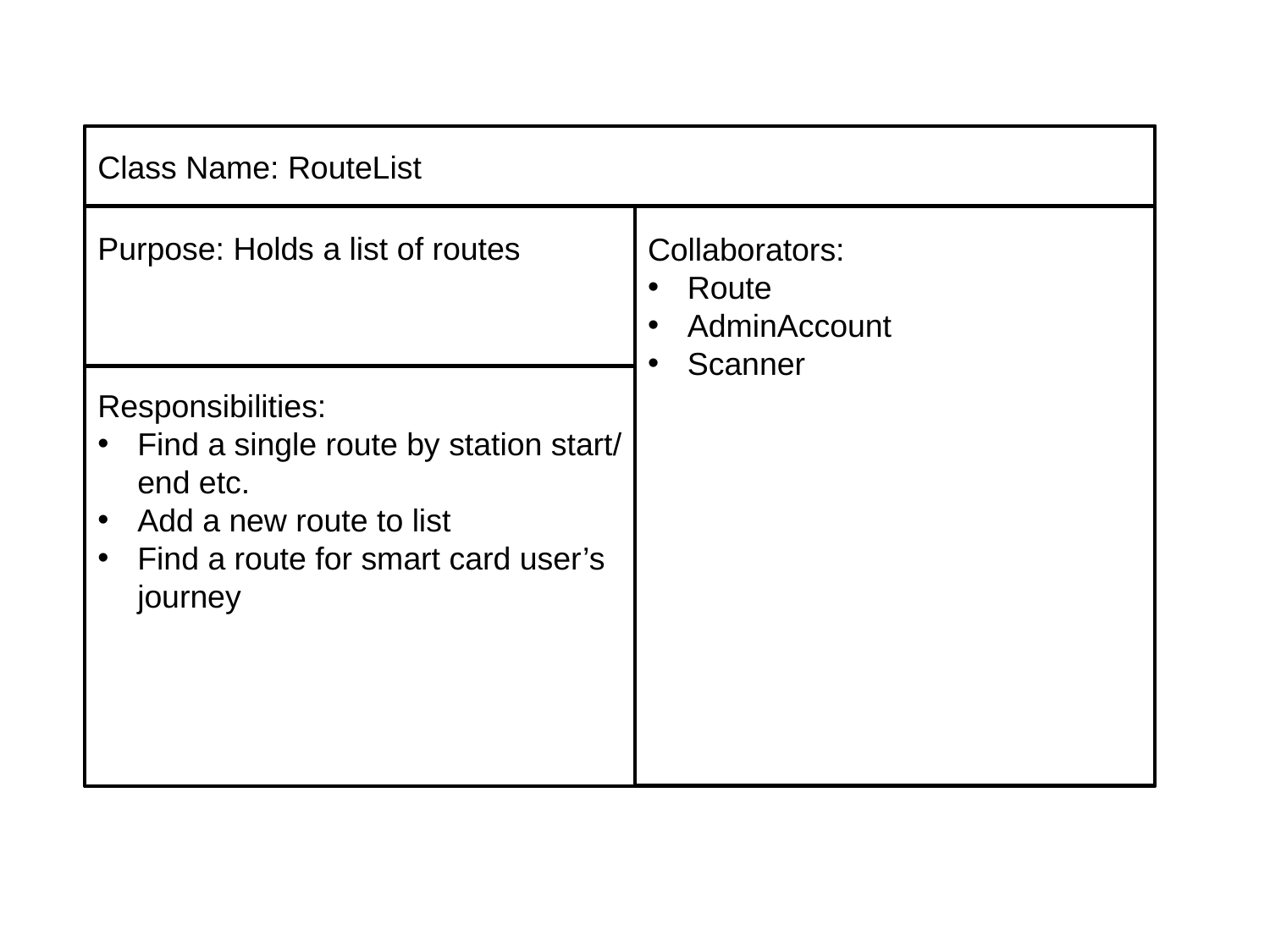

fgfg
Purpose: Holds a list of routes

Collaborators:
Route
AdminAccount
Scanner

Responsibilities:
Find a single route by station start/ end etc.
Add a new route to list
Find a route for smart card user’s journey

Class Name: RouteList